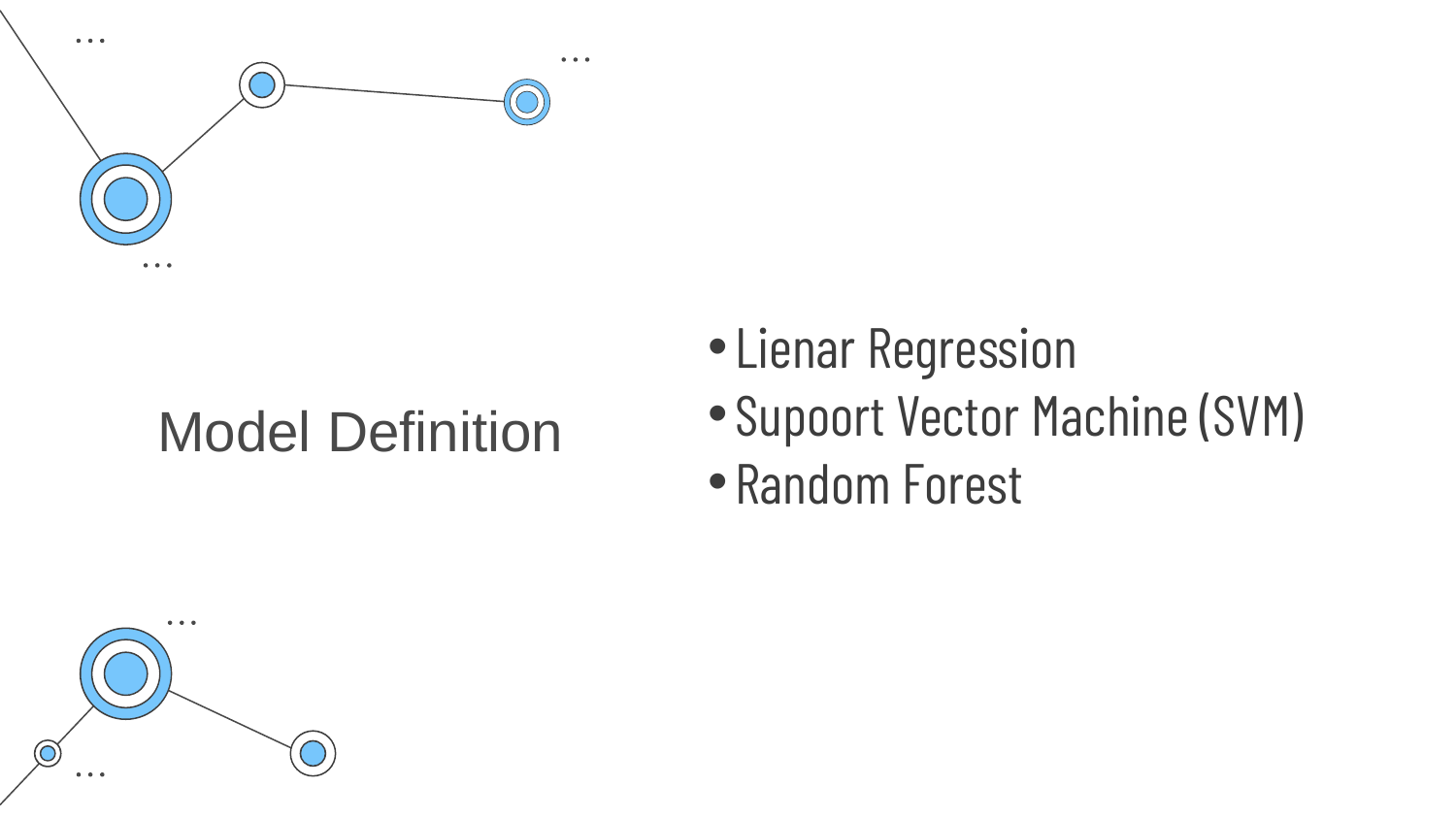

Lienar Regression
Supoort Vector Machine (SVM)
Random Forest
# Model Definition